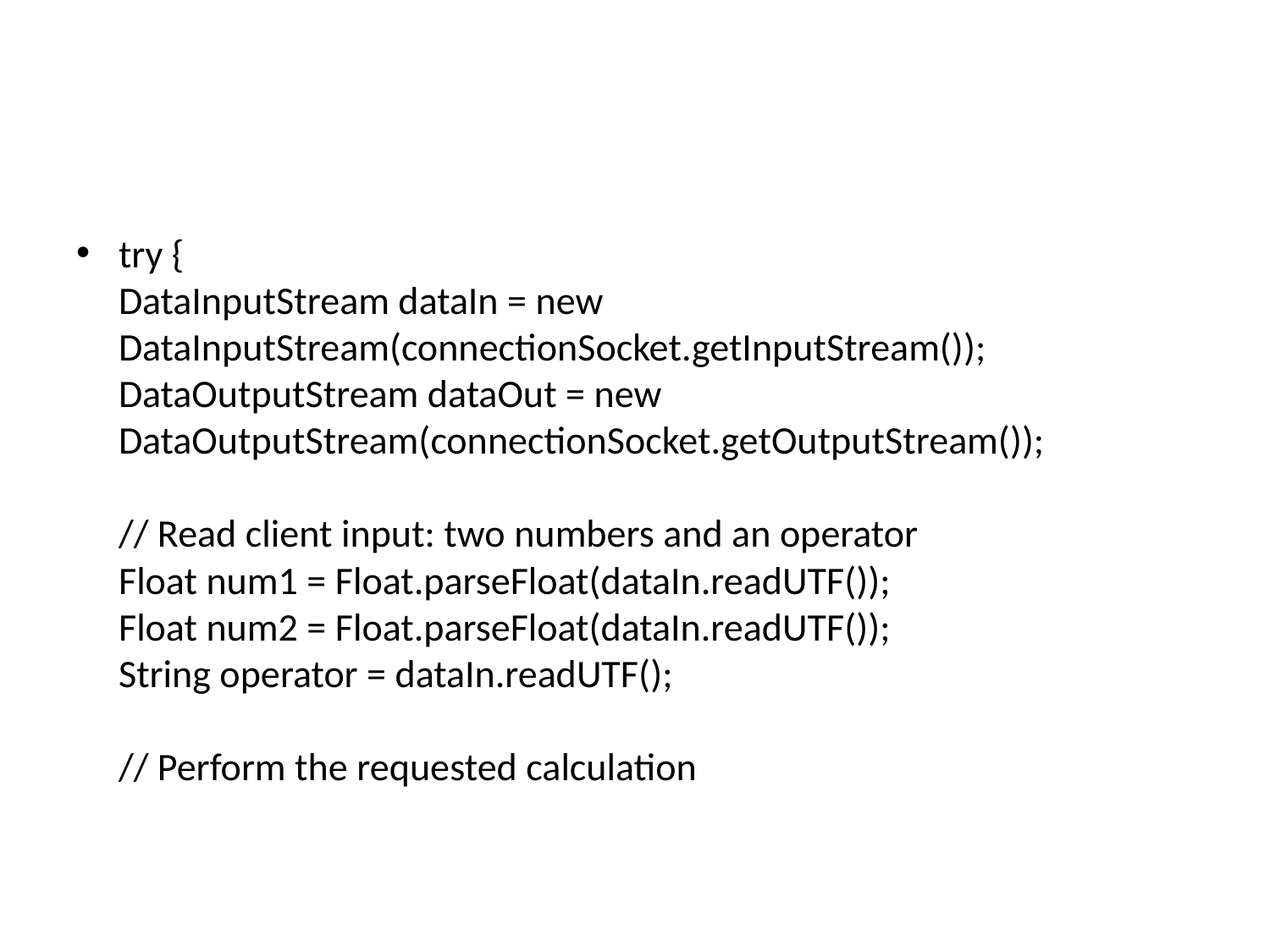

#
try {
DataInputStream dataIn = new DataInputStream(connectionSocket.getInputStream());
DataOutputStream dataOut = new DataOutputStream(connectionSocket.getOutputStream());
// Read client input: two numbers and an operator
Float num1 = Float.parseFloat(dataIn.readUTF());
Float num2 = Float.parseFloat(dataIn.readUTF());
String operator = dataIn.readUTF();
// Perform the requested calculation